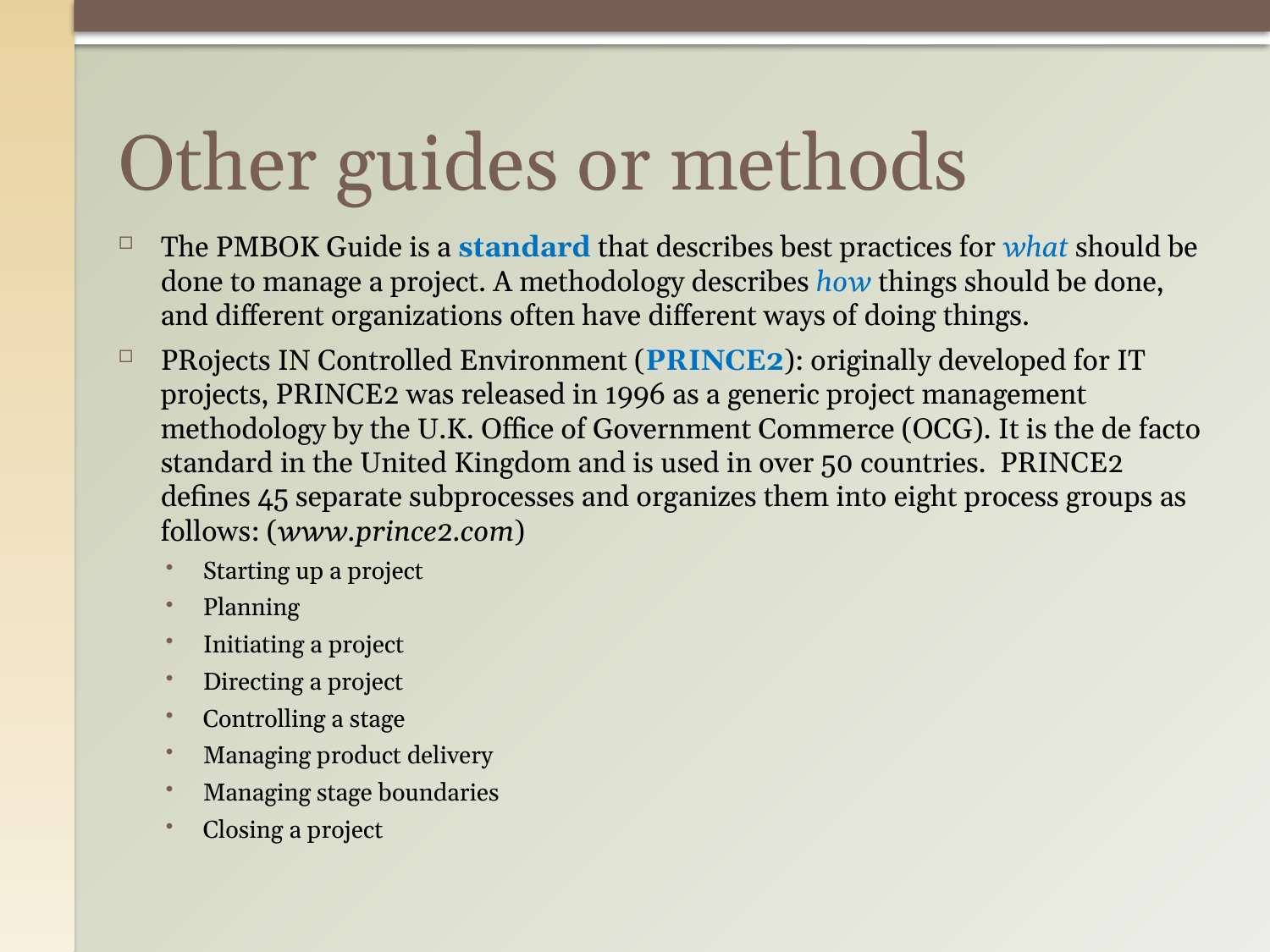

# Other guides or methods
The PMBOK Guide is a standard that describes best practices for what should be done to manage a project. A methodology describes how things should be done, and different organizations often have different ways of doing things.
PRojects IN Controlled Environment (PRINCE2): originally developed for IT projects, PRINCE2 was released in 1996 as a generic project management methodology by the U.K. Office of Government Commerce (OCG). It is the de facto standard in the United Kingdom and is used in over 50 countries.  PRINCE2 defines 45 separate subprocesses and organizes them into eight process groups as follows: (www.prince2.com)
Starting up a project
Planning
Initiating a project
Directing a project
Controlling a stage
Managing product delivery
Managing stage boundaries
Closing a project